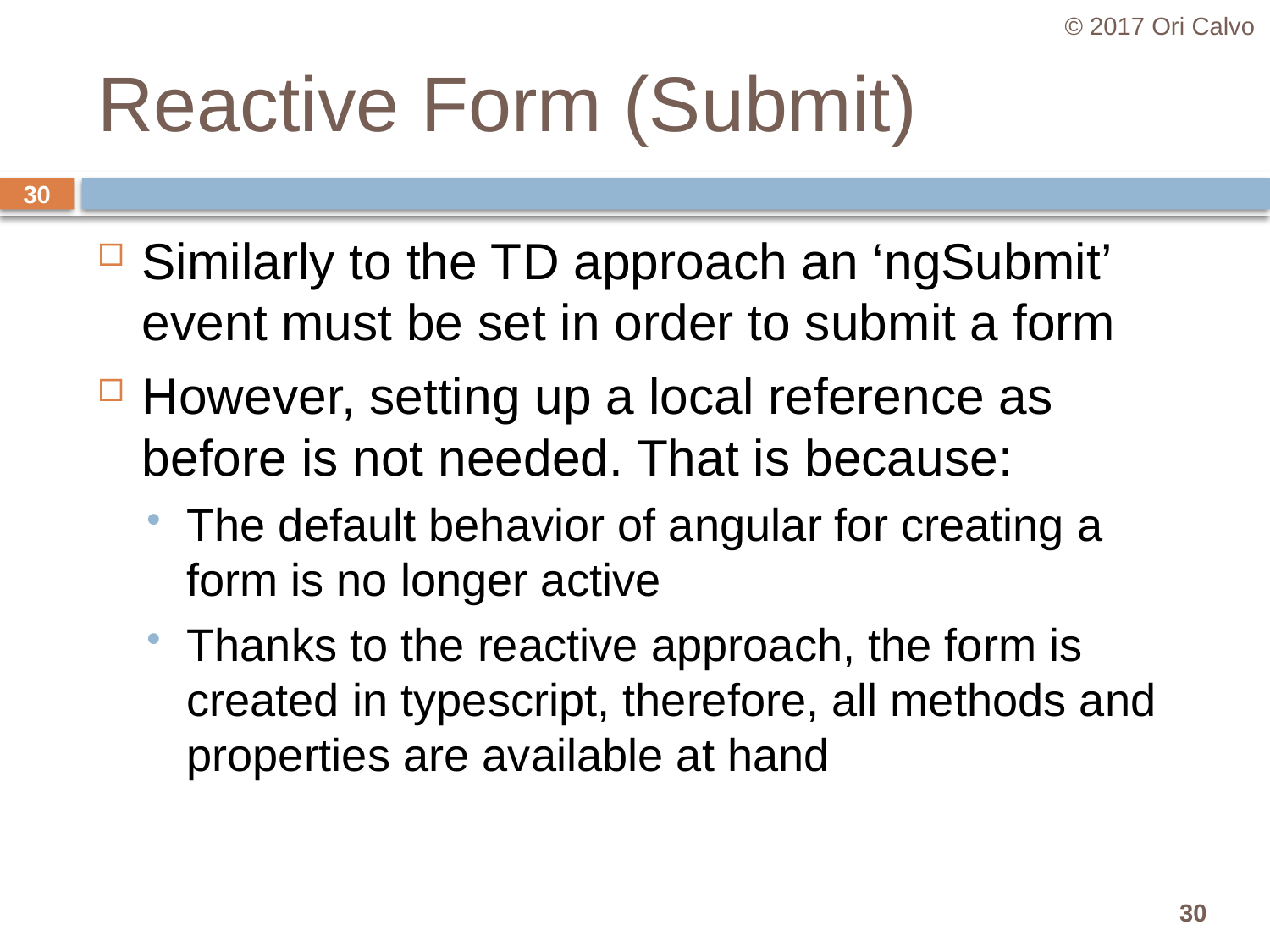

© 2017 Ori Calvo
# Reactive Form (Submit)
30
Similarly to the TD approach an ‘ngSubmit’ event must be set in order to submit a form
However, setting up a local reference as before is not needed. That is because:
The default behavior of angular for creating a form is no longer active
Thanks to the reactive approach, the form is created in typescript, therefore, all methods and properties are available at hand